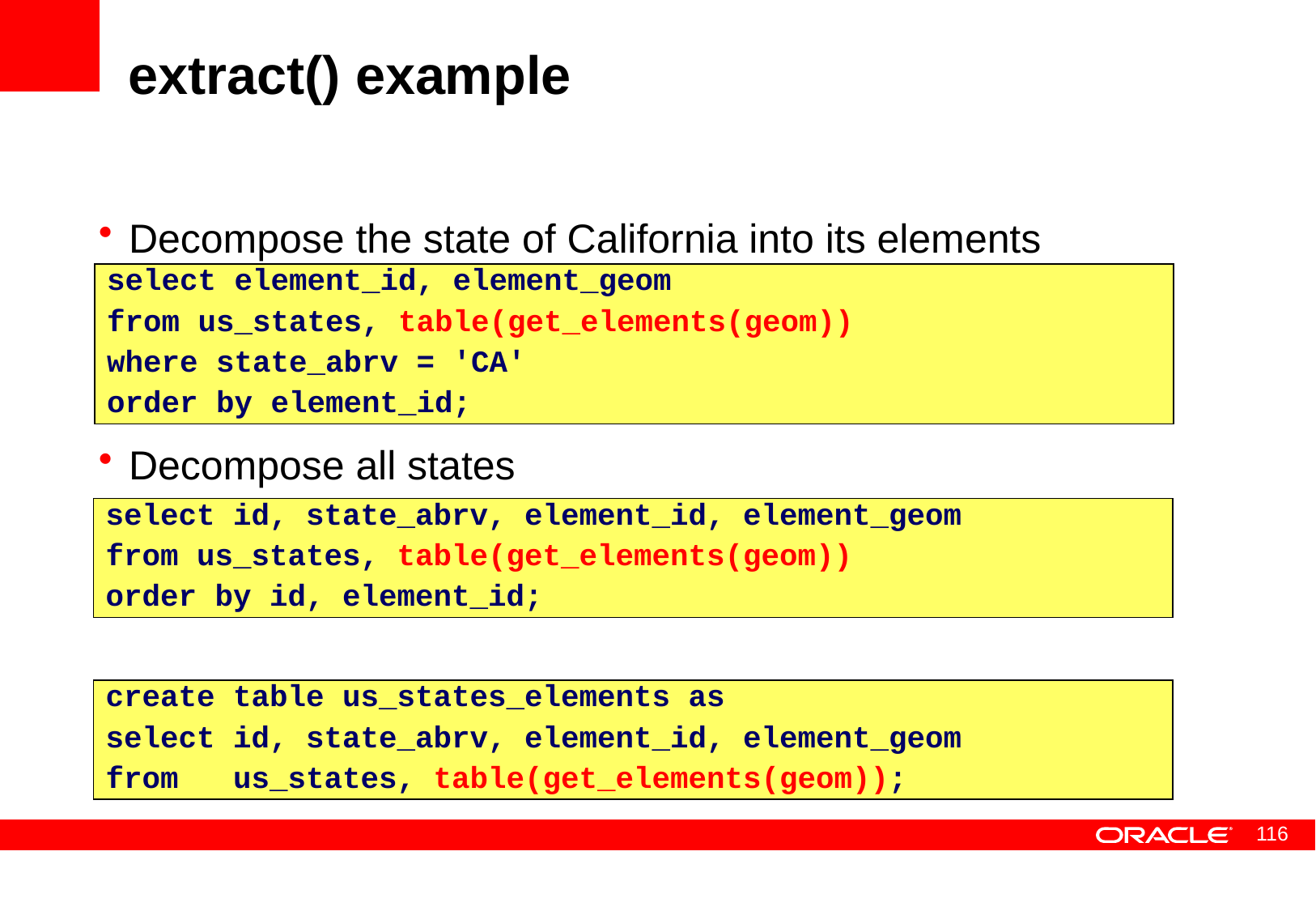

# extract() example
Decompose the state of California into its elements

Decompose all states
select element_id, element_geom
from us_states, table(get_elements(geom))
where state_abrv = 'CA'
order by element_id;
select id, state_abrv, element_id, element_geom
from us_states, table(get_elements(geom))
order by id, element_id;
create table us_states_elements as
select id, state_abrv, element_id, element_geom
from   us_states, table(get_elements(geom));